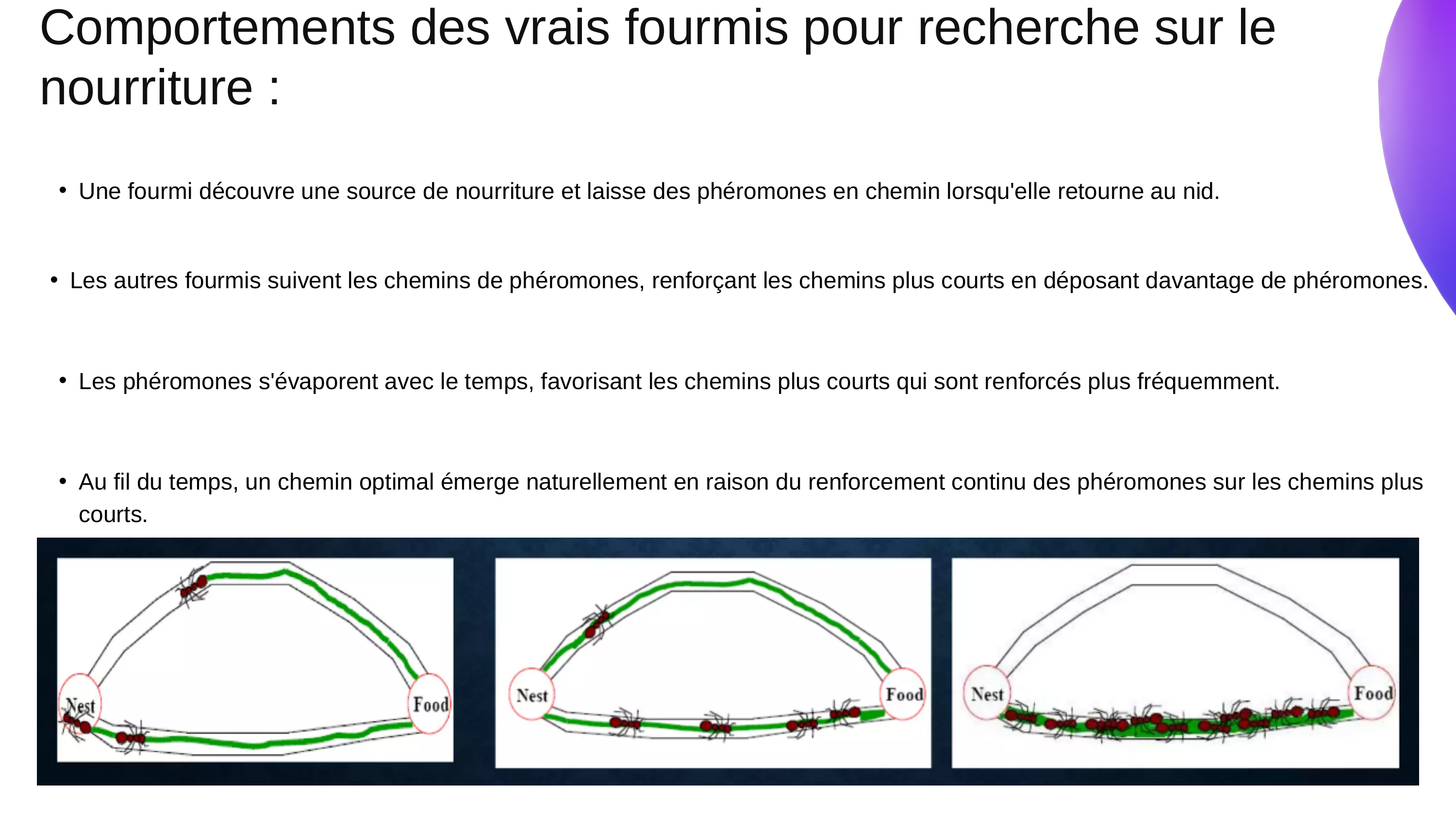

Comportements des vrais fourmis pour recherche sur le nourriture :
Une fourmi découvre une source de nourriture et laisse des phéromones en chemin lorsqu'elle retourne au nid.
Les autres fourmis suivent les chemins de phéromones, renforçant les chemins plus courts en déposant davantage de phéromones.
Les phéromones s'évaporent avec le temps, favorisant les chemins plus courts qui sont renforcés plus fréquemment.
Au fil du temps, un chemin optimal émerge naturellement en raison du renforcement continu des phéromones sur les chemins plus courts.